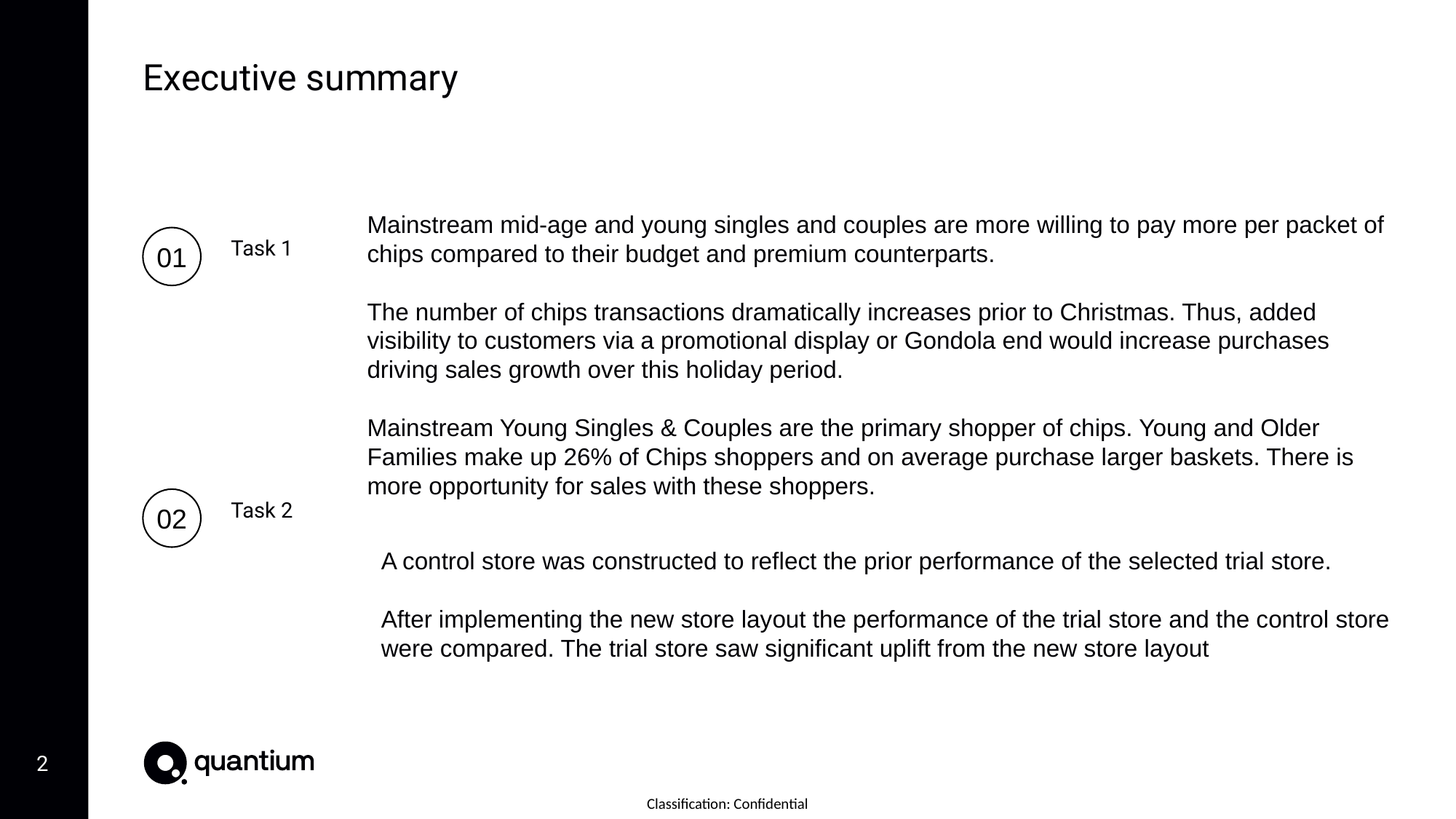

Executive summary
Mainstream mid-age and young singles and couples are more willing to pay more per packet of chips compared to their budget and premium counterparts.

The number of chips transactions dramatically increases prior to Christmas. Thus, added visibility to customers via a promotional display or Gondola end would increase purchases driving sales growth over this holiday period.

Mainstream Young Singles & Couples are the primary shopper of chips. Young and Older Families make up 26% of Chips shoppers and on average purchase larger baskets. There is more opportunity for sales with these shoppers.
01
Task 1
02
Task 2
A control store was constructed to reflect the prior performance of the selected trial store.

After implementing the new store layout the performance of the trial store and the control store were compared. The trial store saw significant uplift from the new store layout